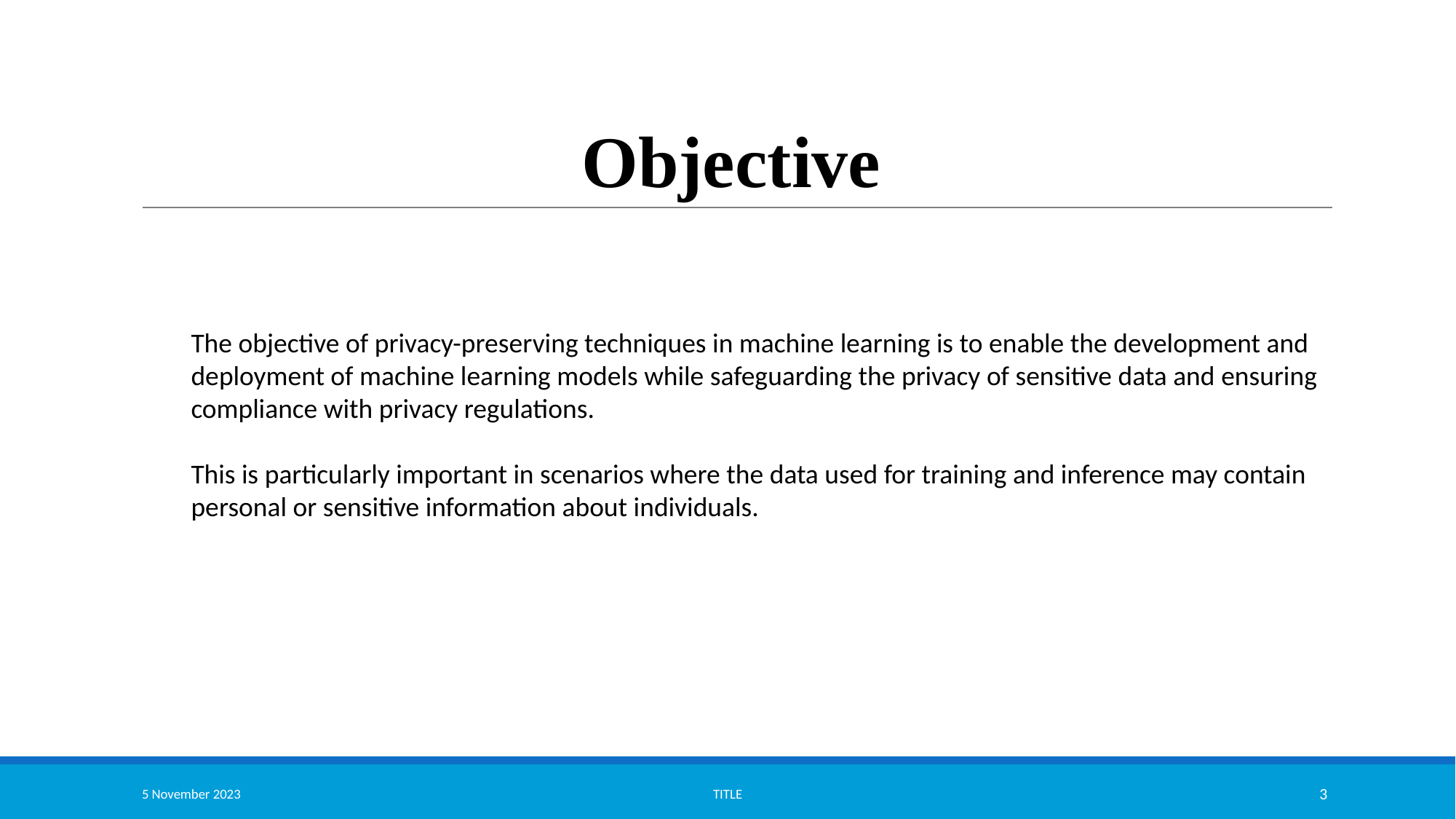

# Objective

The objective of privacy-preserving techniques in machine learning is to enable the development and deployment of machine learning models while safeguarding the privacy of sensitive data and ensuring compliance with privacy regulations.

This is particularly important in scenarios where the data used for training and inference may contain personal or sensitive information about individuals.
5 November 2023
TITLE
3